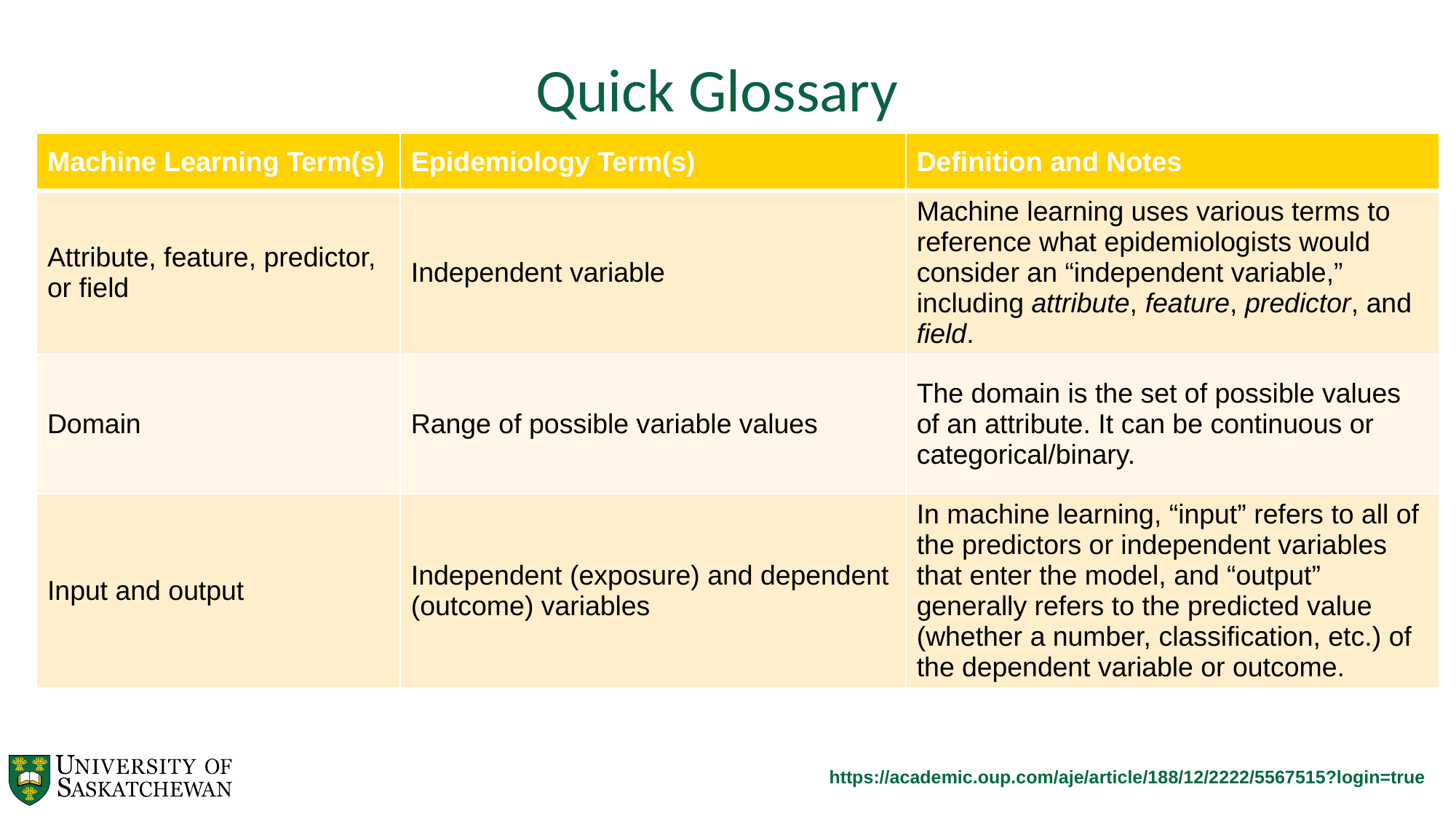

Quick Glossary
| Machine Learning Term(s) | Epidemiology Term(s) | Definition and Notes |
| --- | --- | --- |
| Attribute, feature, predictor, or field | Independent variable | Machine learning uses various terms to reference what epidemiologists would consider an “independent variable,” including attribute, feature, predictor, and field. |
| Domain | Range of possible variable values | The domain is the set of possible values of an attribute. It can be continuous or categorical/binary. |
| Input and output | Independent (exposure) and dependent (outcome) variables | In machine learning, “input” refers to all of the predictors or independent variables that enter the model, and “output” generally refers to the predicted value (whether a number, classification, etc.) of the dependent variable or outcome. |
https://academic.oup.com/aje/article/188/12/2222/5567515?login=true